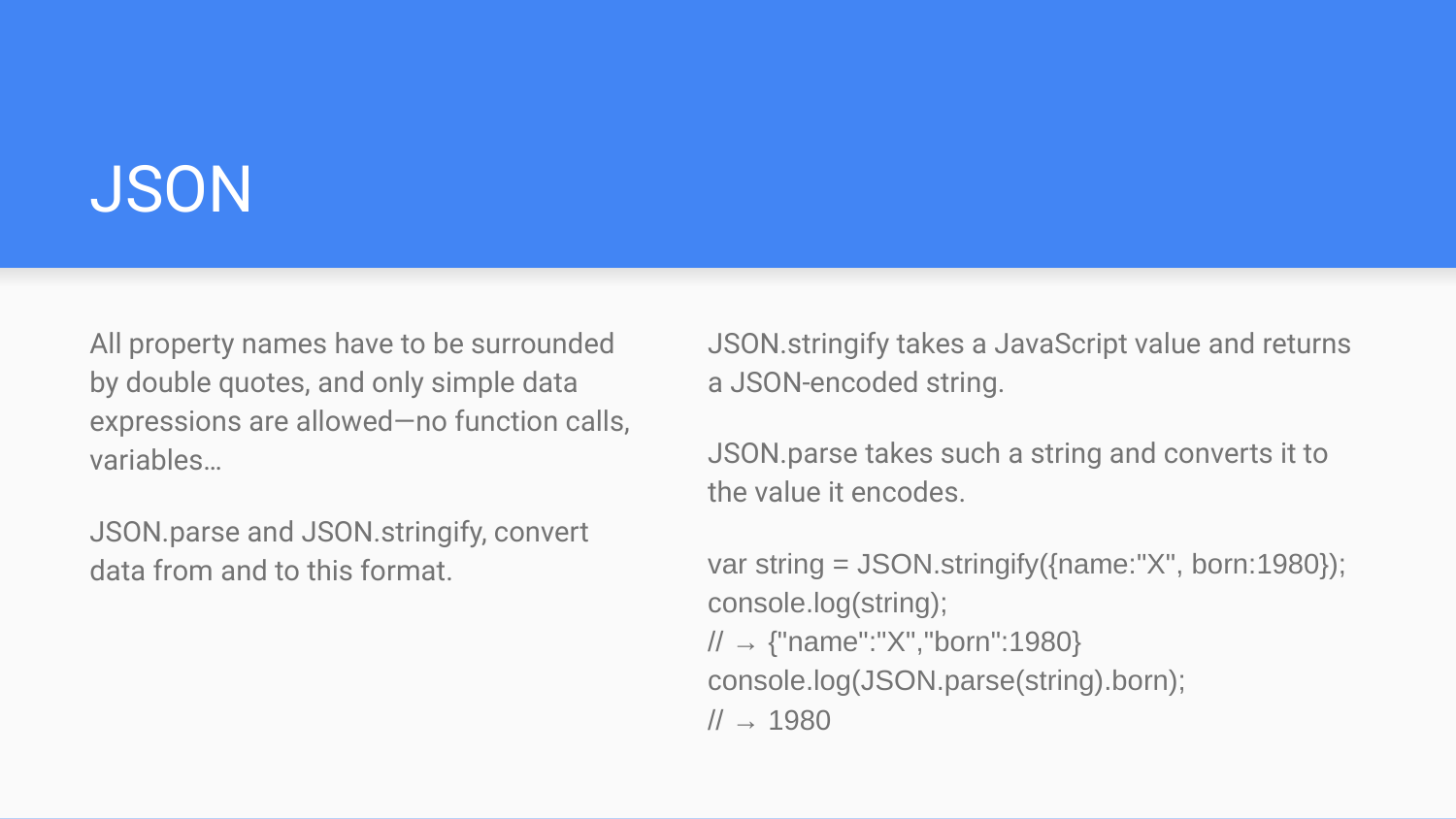

# JSON
All property names have to be surrounded by double quotes, and only simple data expressions are allowed—no function calls, variables…
JSON.parse and JSON.stringify, convert data from and to this format.

JSON.stringify takes a JavaScript value and returns a JSON-encoded string.
JSON.parse takes such a string and converts it to the value it encodes.
var string = JSON.stringify({name:"X", born:1980});
console.log(string);
// → {"name":"X","born":1980}
console.log(JSON.parse(string).born);
// → 1980